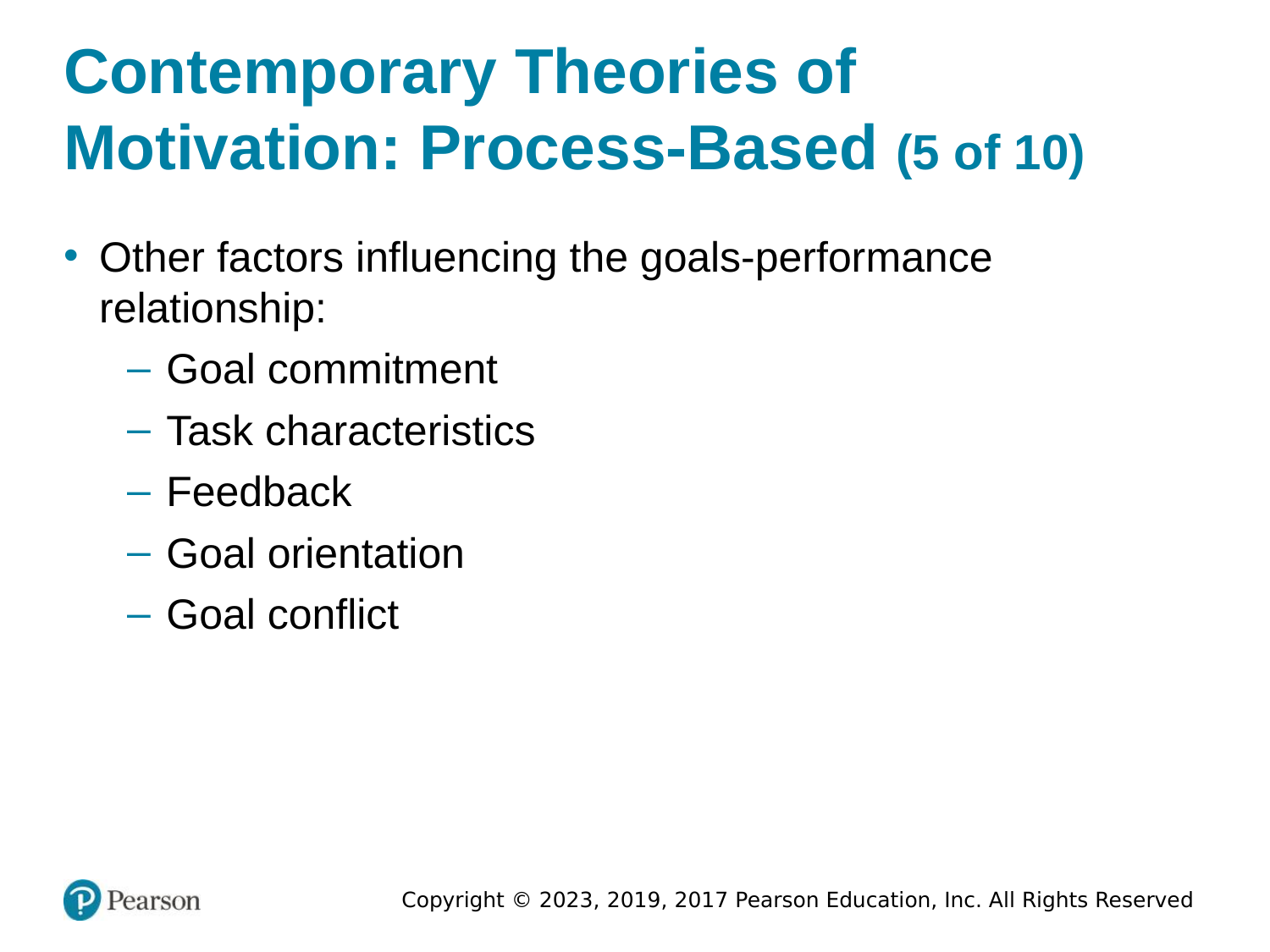

# Contemporary Theories of Motivation: Process-Based (5 of 10)
Other factors influencing the goals-performance relationship:
Goal commitment
Task characteristics
Feedback
Goal orientation
Goal conflict